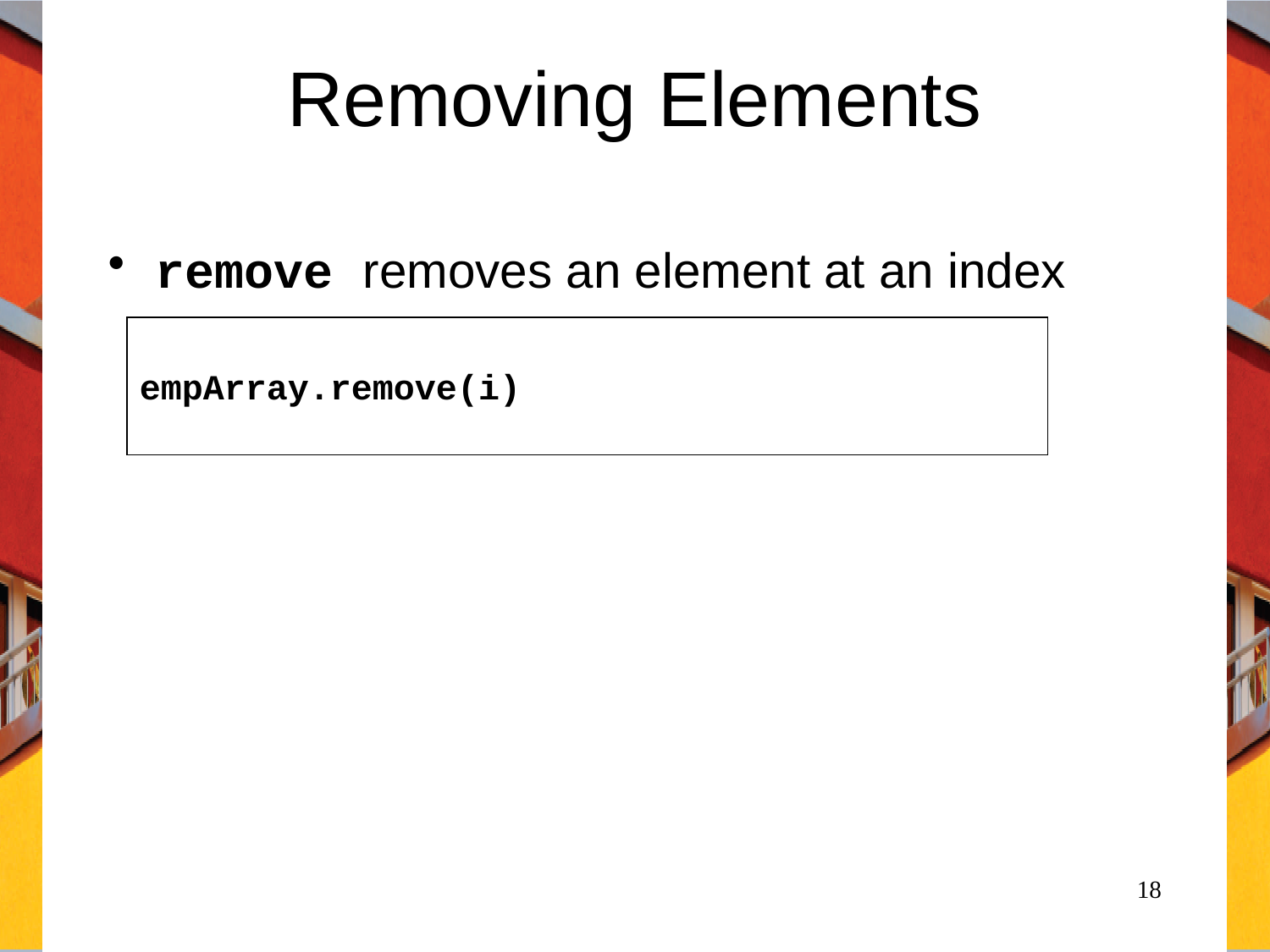

# Removing Elements
remove removes an element at an index

empArray.remove(i)
18